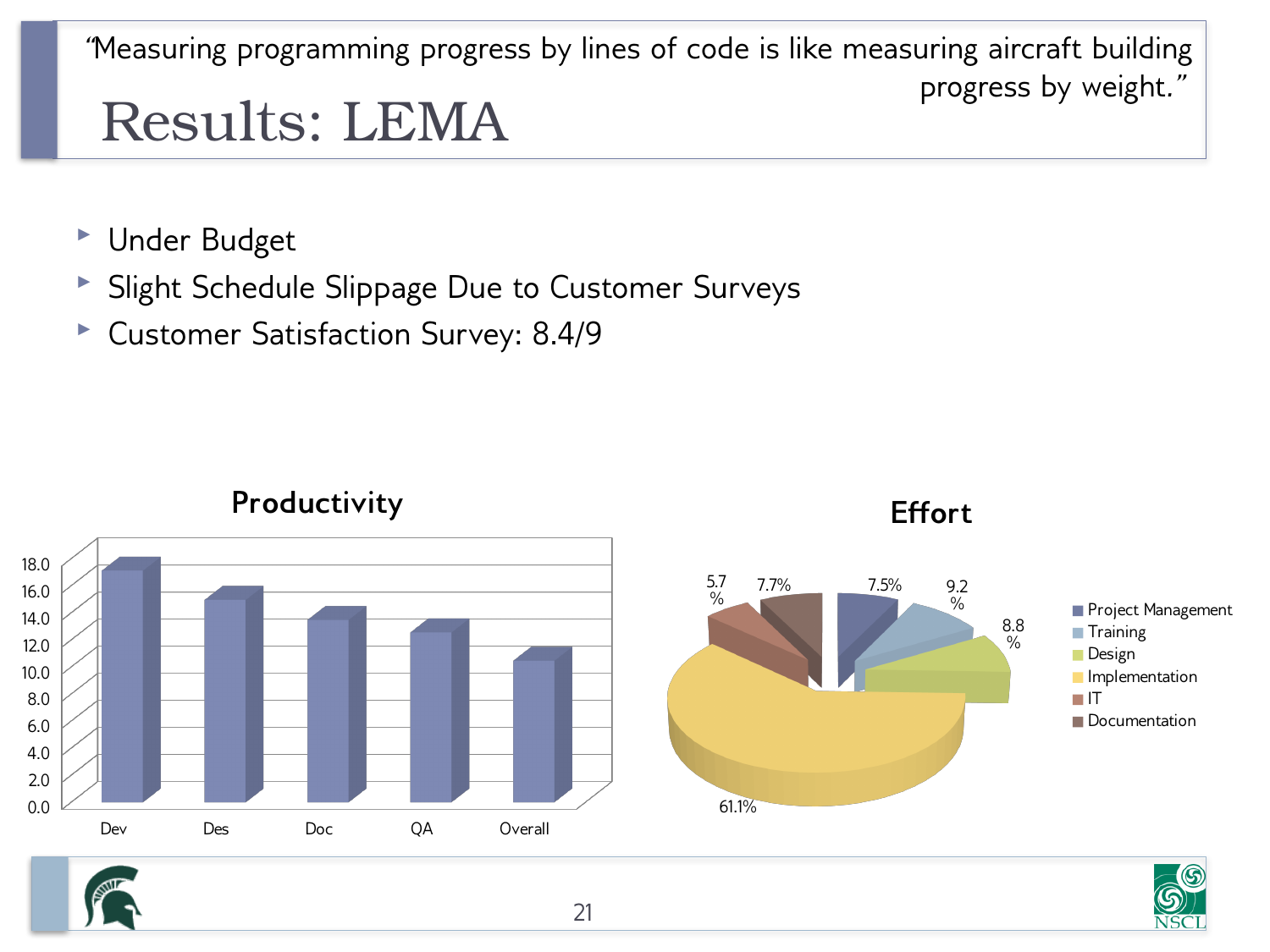

# Results: LEMA
“Measuring programming progress by lines of code is like measuring aircraft building progress by weight.”
Under Budget
Slight Schedule Slippage Due to Customer Surveys
Customer Satisfaction Survey: 8.4/9

[unsupported chart]

[unsupported chart]

21